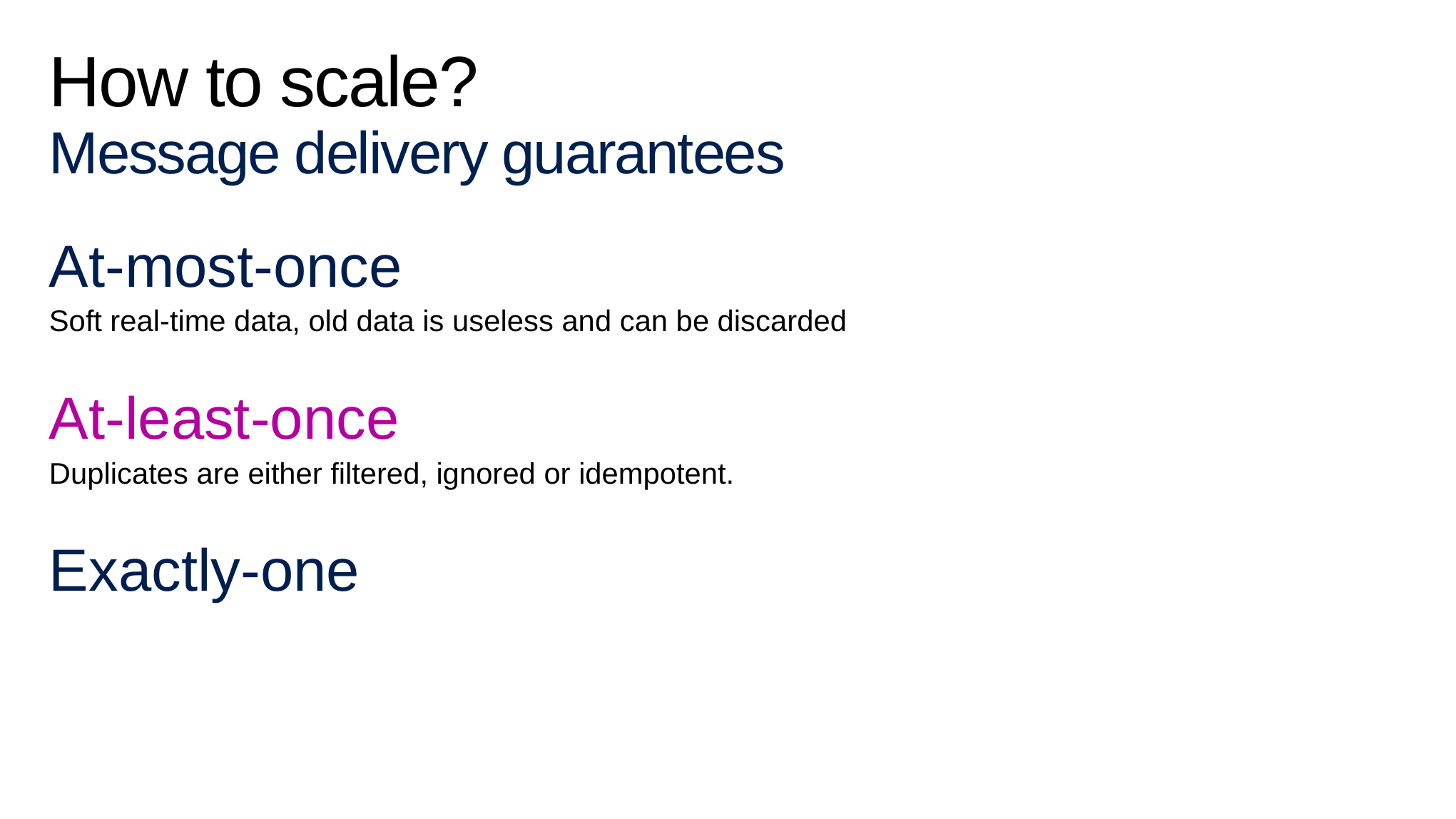

# How to scale? Message delivery guarantees

At-most-once
Soft real-time data, old data is useless and can be discarded

At-least-once
Duplicates are either filtered, ignored or idempotent.

Exactly-one